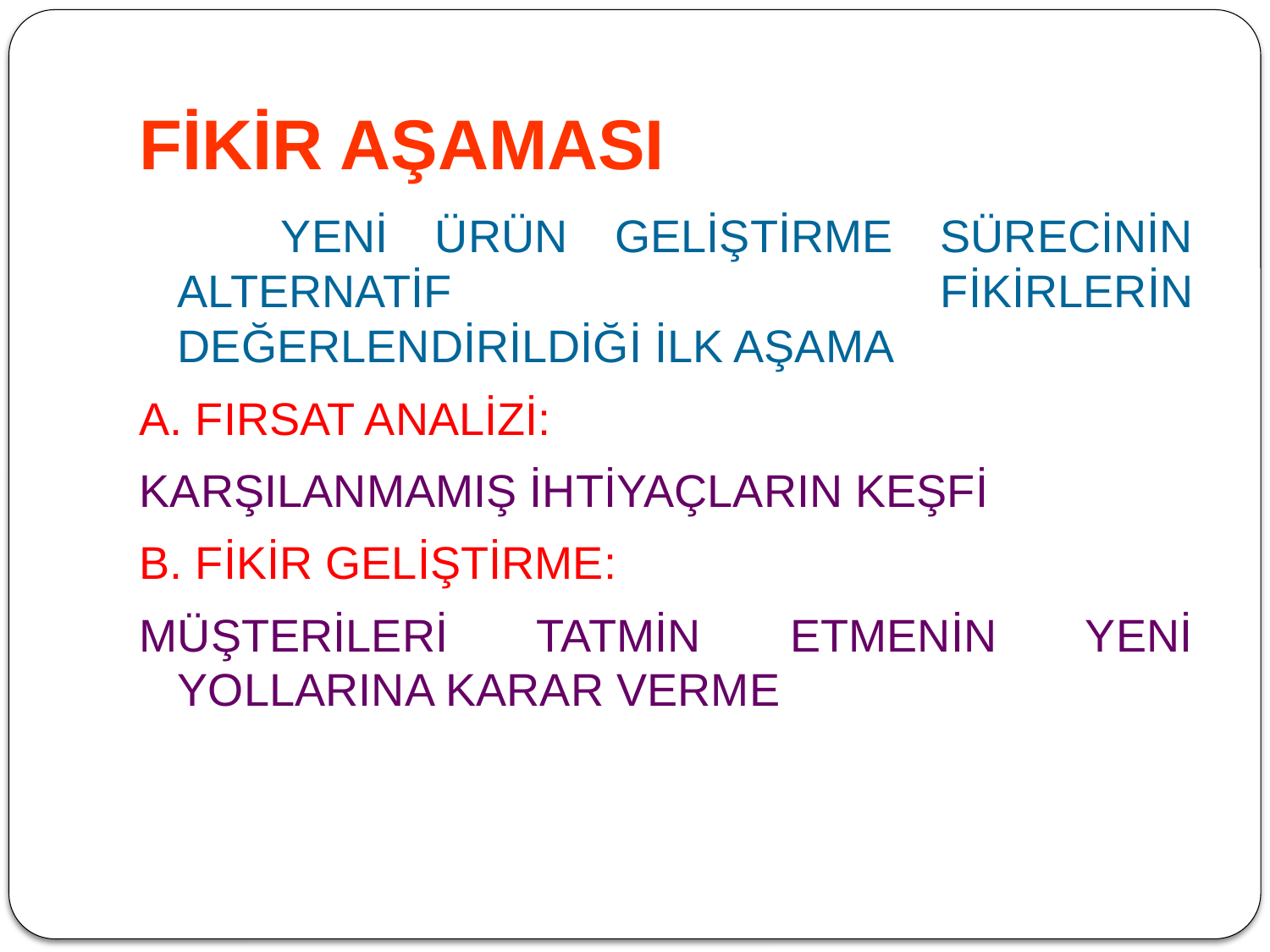

# FİKİR AŞAMASI
   YENİ ÜRÜN GELİŞTİRME SÜRECİNİN ALTERNATİF FİKİRLERİN DEĞERLENDİRİLDİĞİ İLK AŞAMA
A. FIRSAT ANALİZİ:
KARŞILANMAMIŞ İHTİYAÇLARIN KEŞFİ
B. FİKİR GELİŞTİRME:
MÜŞTERİLERİ TATMİN ETMENİN YENİ YOLLARINA KARAR VERME